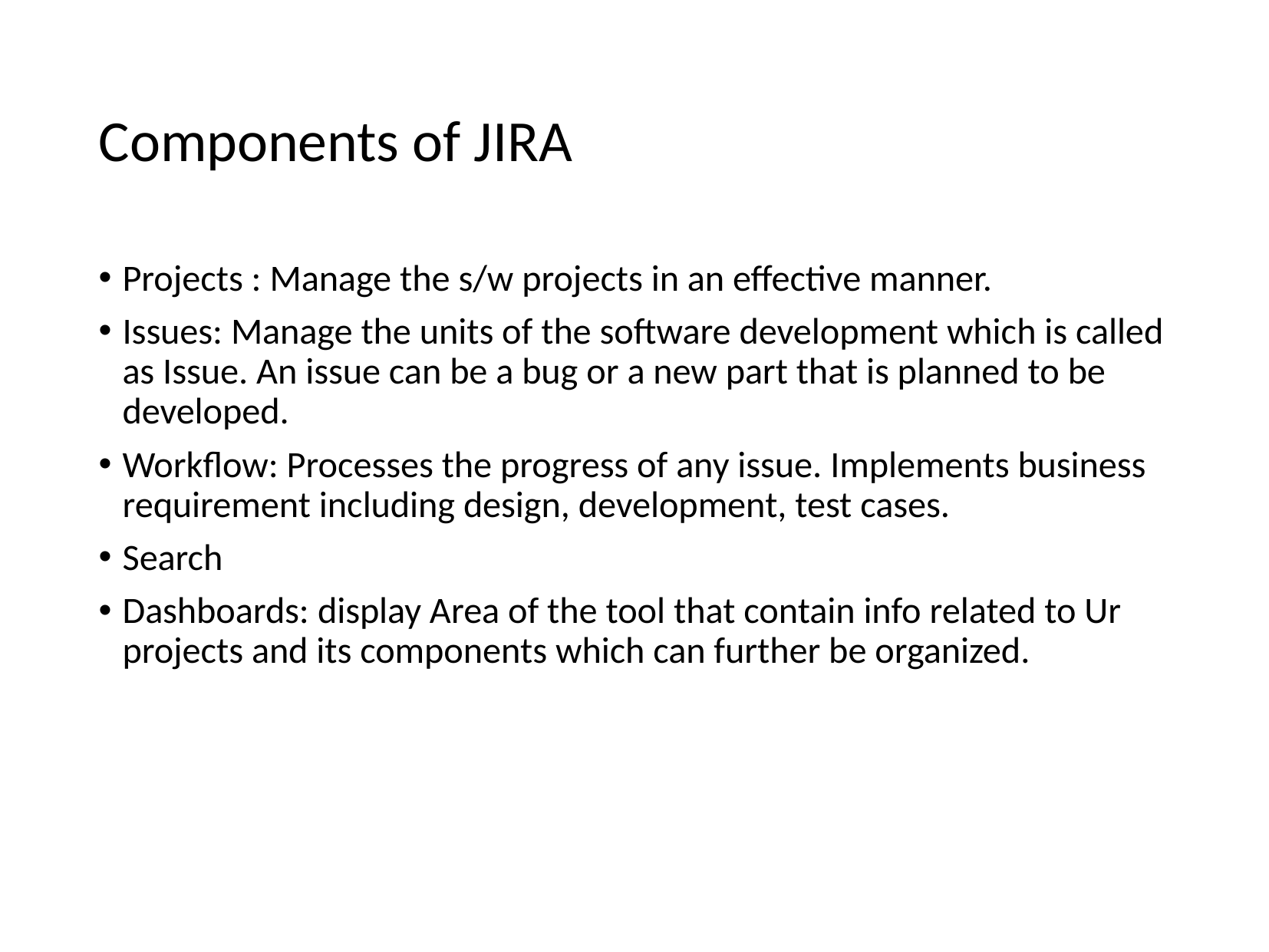

# Components of JIRA
Projects : Manage the s/w projects in an effective manner.
Issues: Manage the units of the software development which is called as Issue. An issue can be a bug or a new part that is planned to be developed.
Workflow: Processes the progress of any issue. Implements business requirement including design, development, test cases.
Search
Dashboards: display Area of the tool that contain info related to Ur projects and its components which can further be organized.